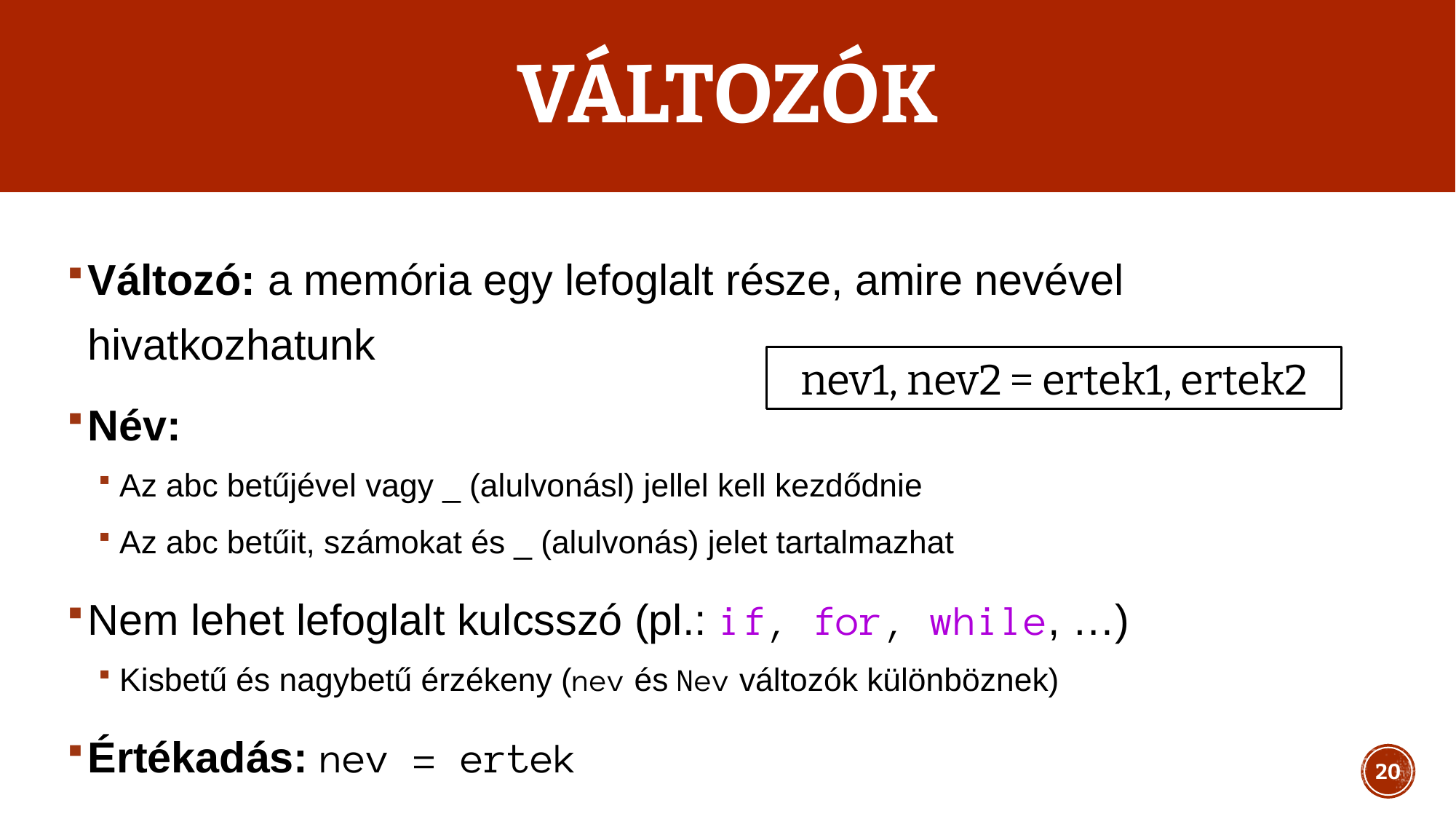

# Változók
Változó: a memória egy lefoglalt része, amire nevével hivatkozhatunk
Név:
Az abc betűjével vagy _ (alulvonásl) jellel kell kezdődnie
Az abc betűit, számokat és _ (alulvonás) jelet tartalmazhat
Nem lehet lefoglalt kulcsszó (pl.: if, for, while, …)
Kisbetű és nagybetű érzékeny (nev és Nev változók különböznek)
Értékadás: nev = ertek
nev1, nev2 = ertek1, ertek2
20